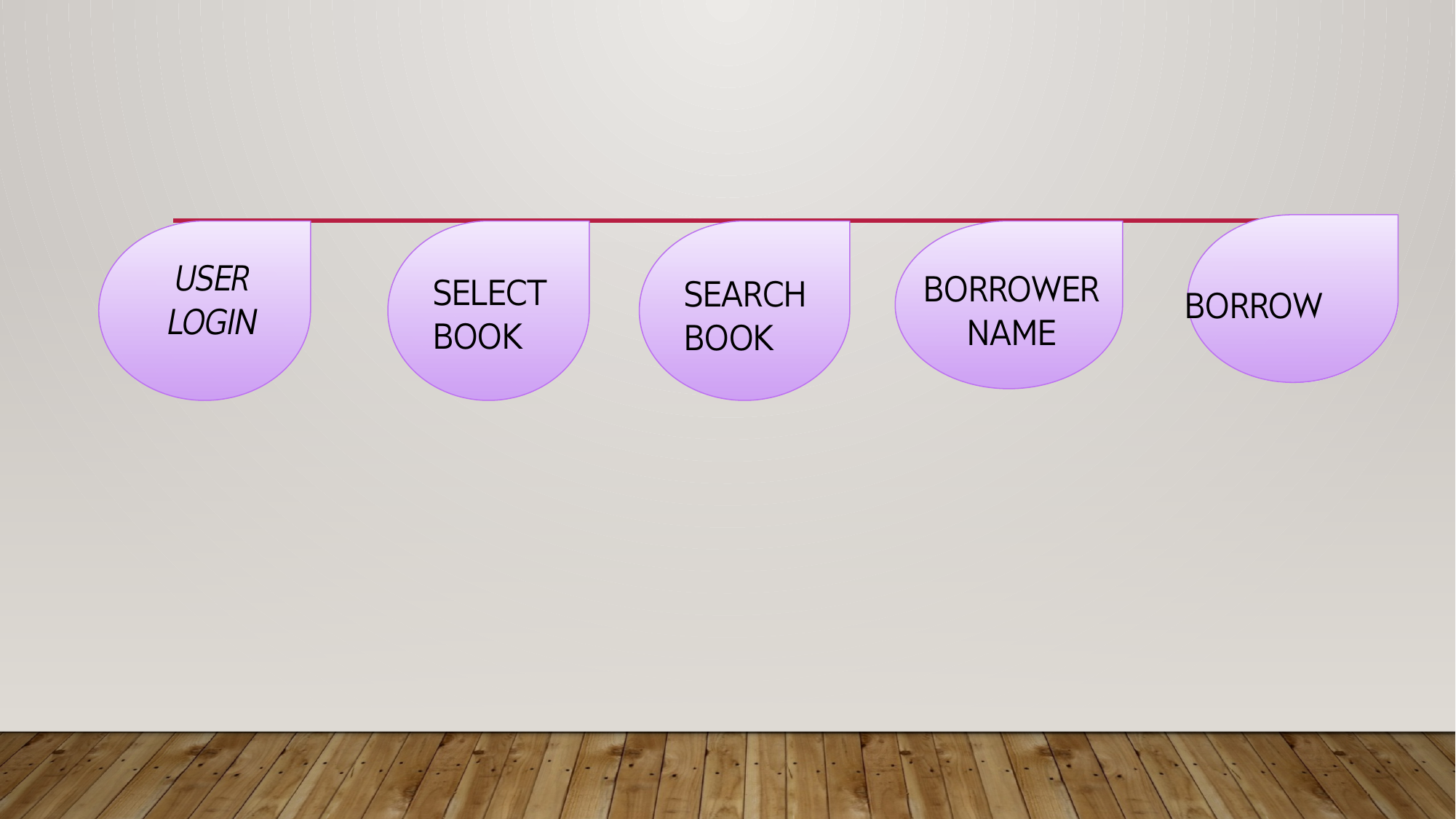

USER LOGIN
BORROWER NAME
SELECT BOOK
SEARCH BOOK
BORROW